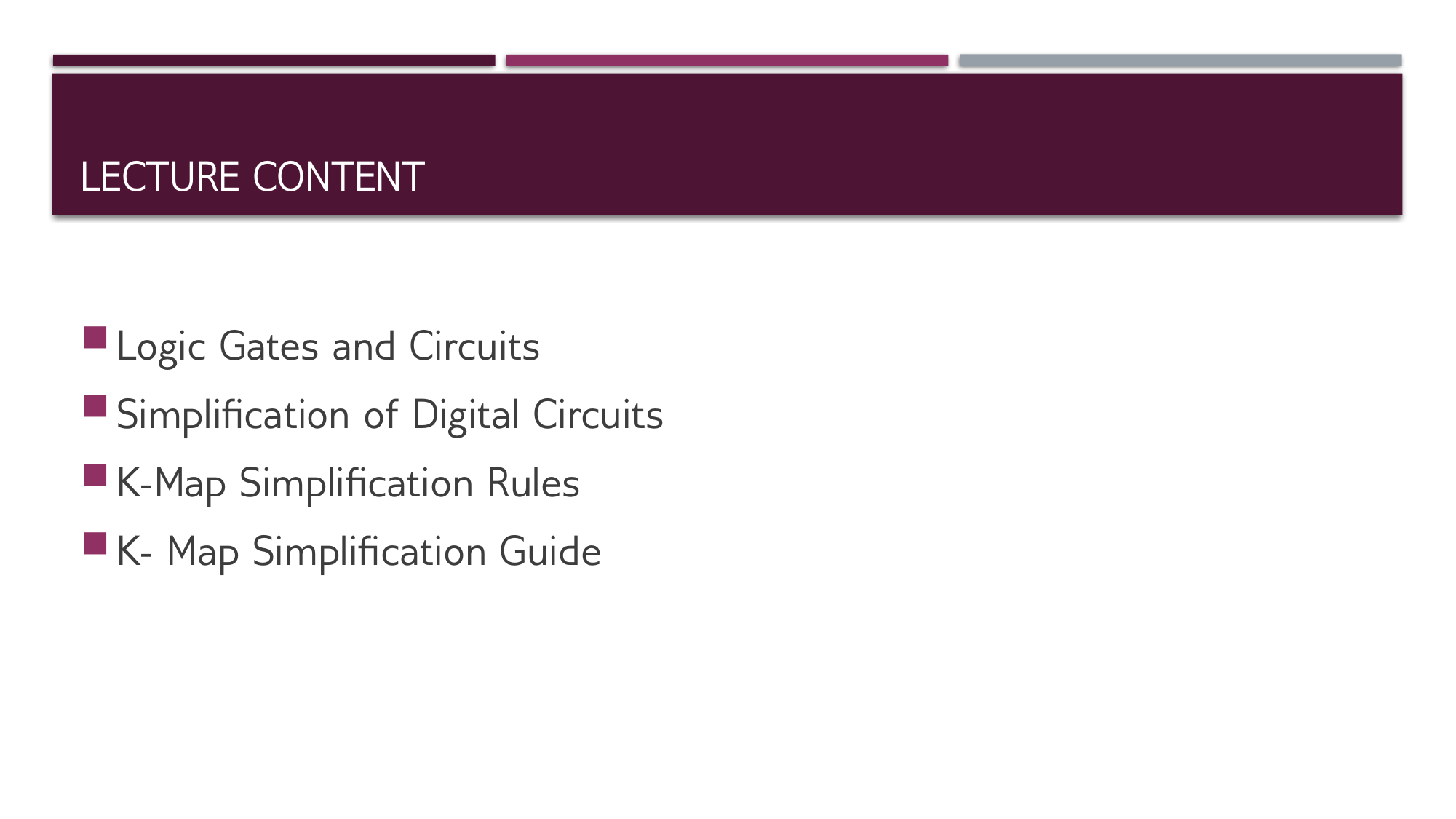

# Lecture content
Logic Gates and Circuits
Simplification of Digital Circuits
K-Map Simplification Rules
K- Map Simplification Guide